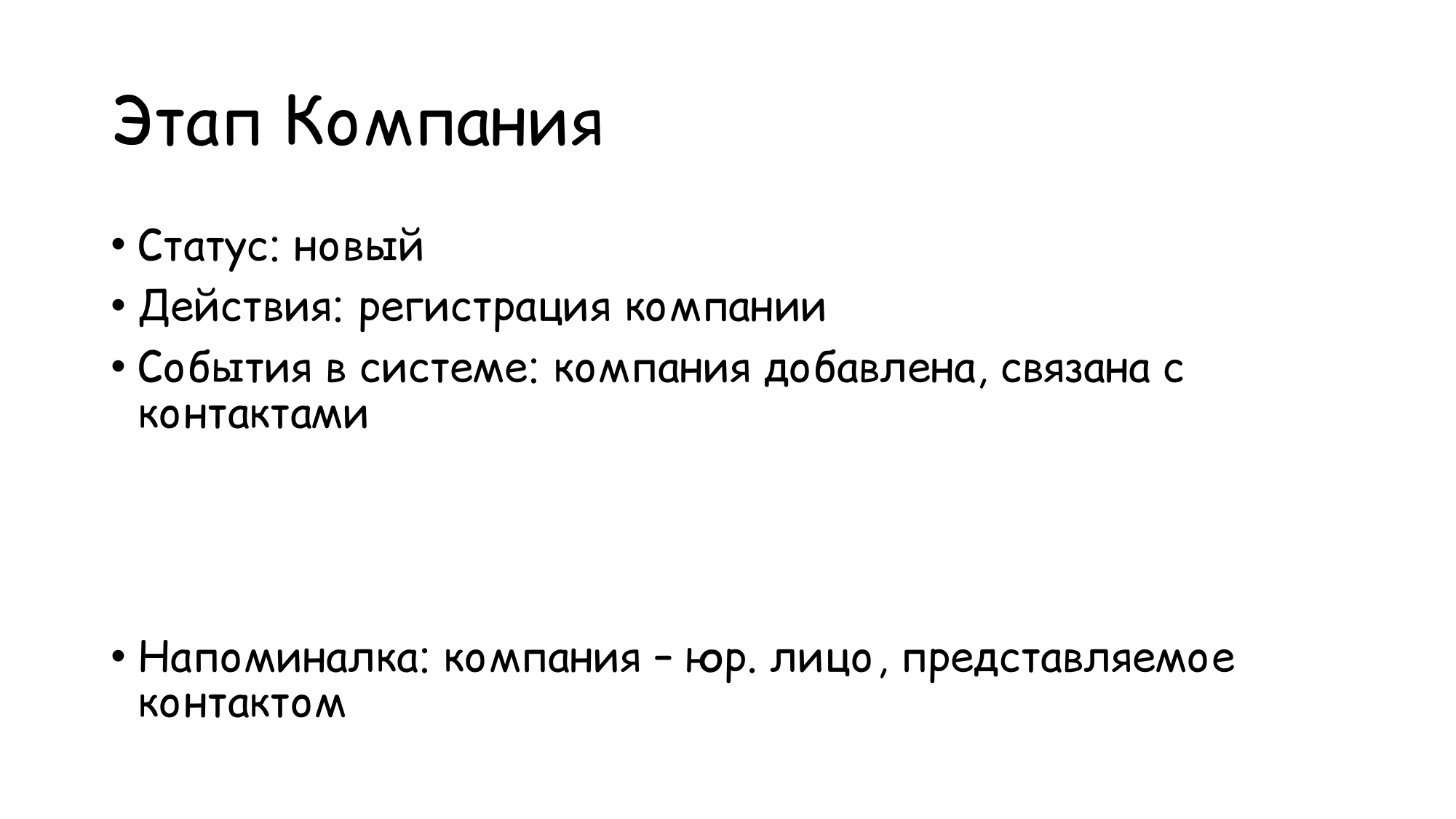

# Этап Компания
Статус: новый
Действия: регистрация компании
События в системе: компания добавлена, связана с контактами

Напоминалка: компания – юр. лицо, представляемое контактом